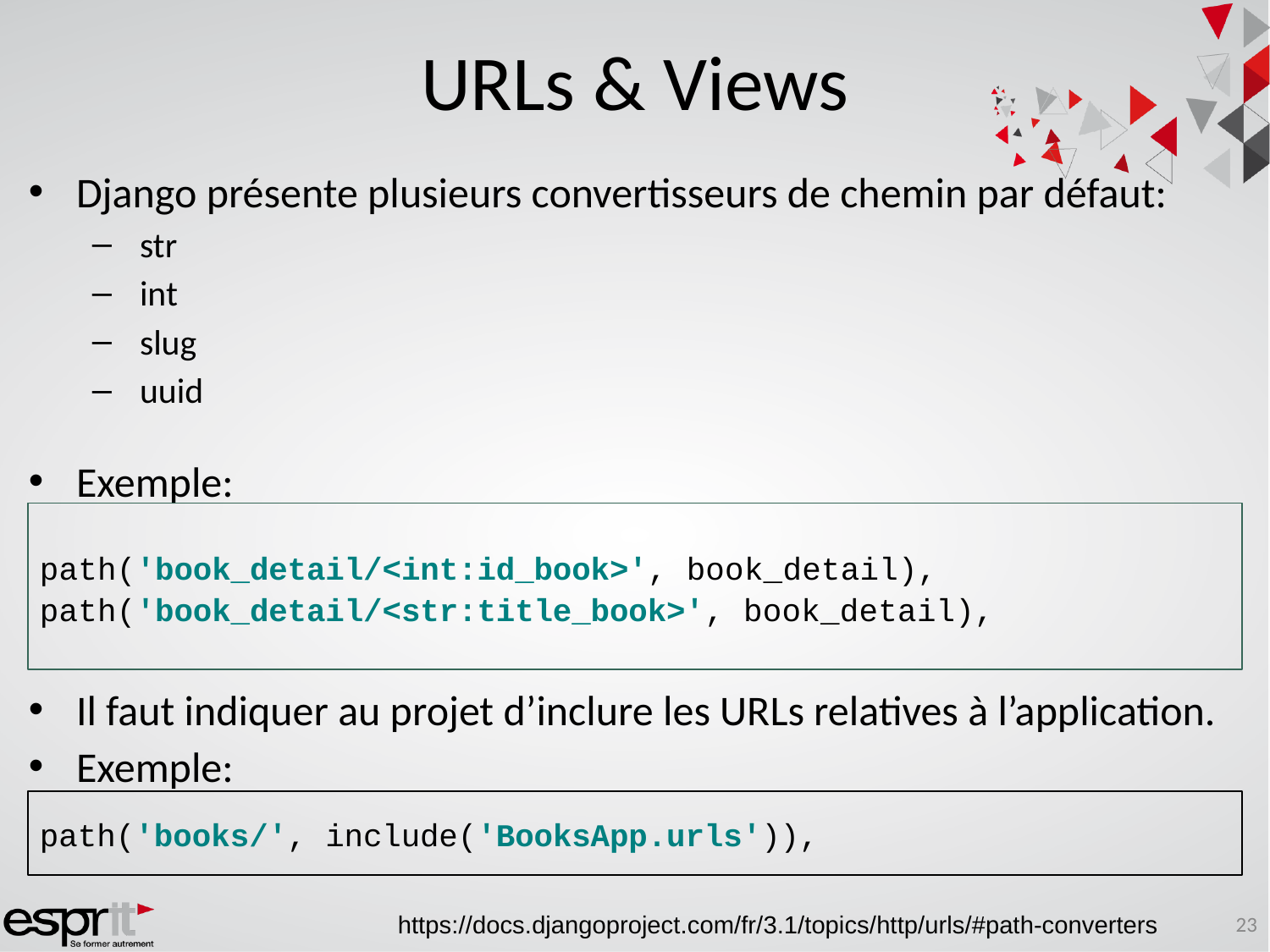

# URLs & Views
Django présente plusieurs convertisseurs de chemin par défaut:
str
int
slug
uuid

Exemple:

Il faut indiquer au projet d’inclure les URLs relatives à l’application.
Exemple:

path('book_detail/<int:id_book>', book_detail),
path('book_detail/<str:title_book>', book_detail),

path('books/', include('BooksApp.urls')),

23
https://docs.djangoproject.com/fr/3.1/topics/http/urls/#path-converters